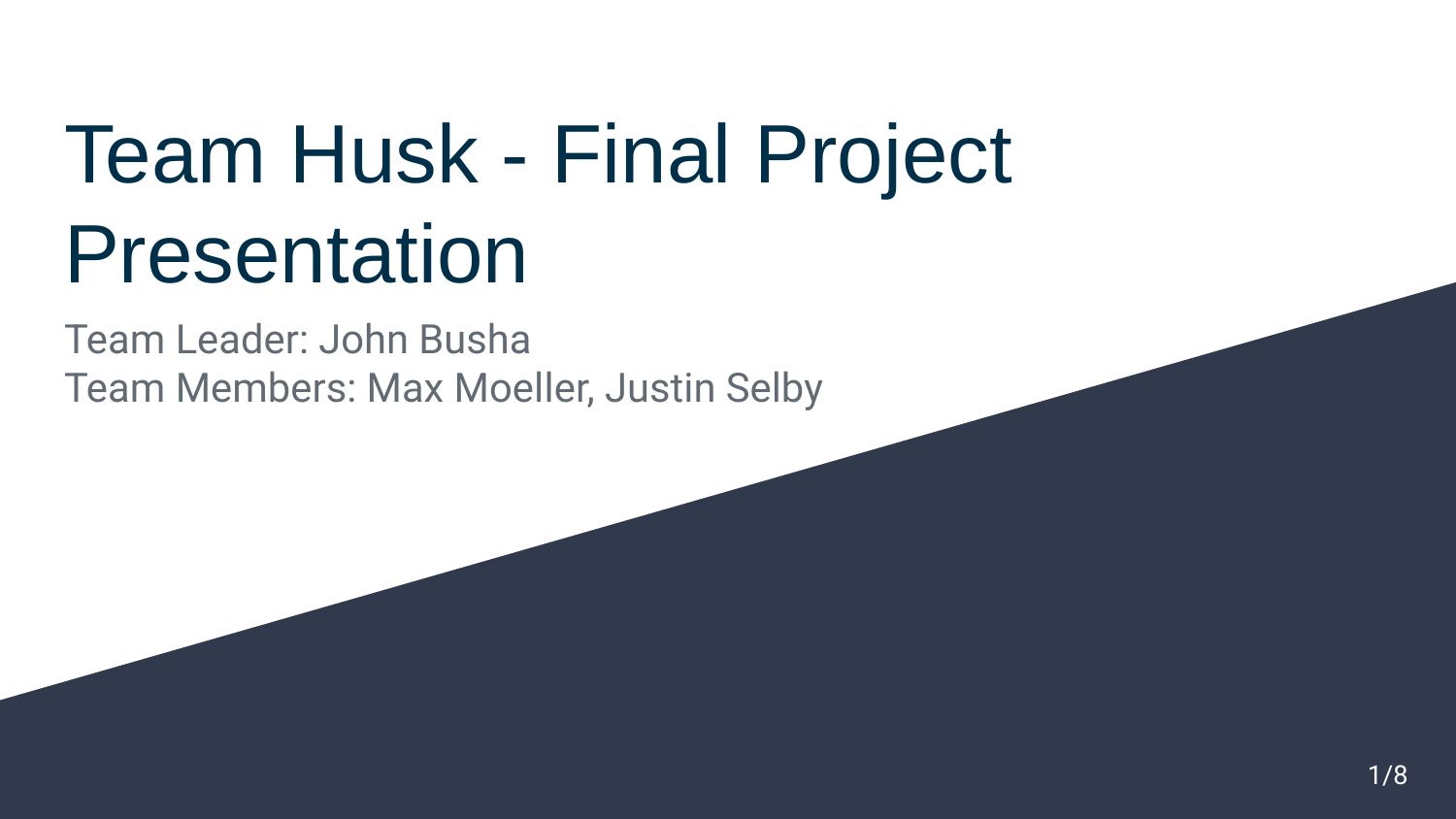

# Team Husk - Final Project Presentation
Team Leader: John Busha
Team Members: Max Moeller, Justin Selby
1/8